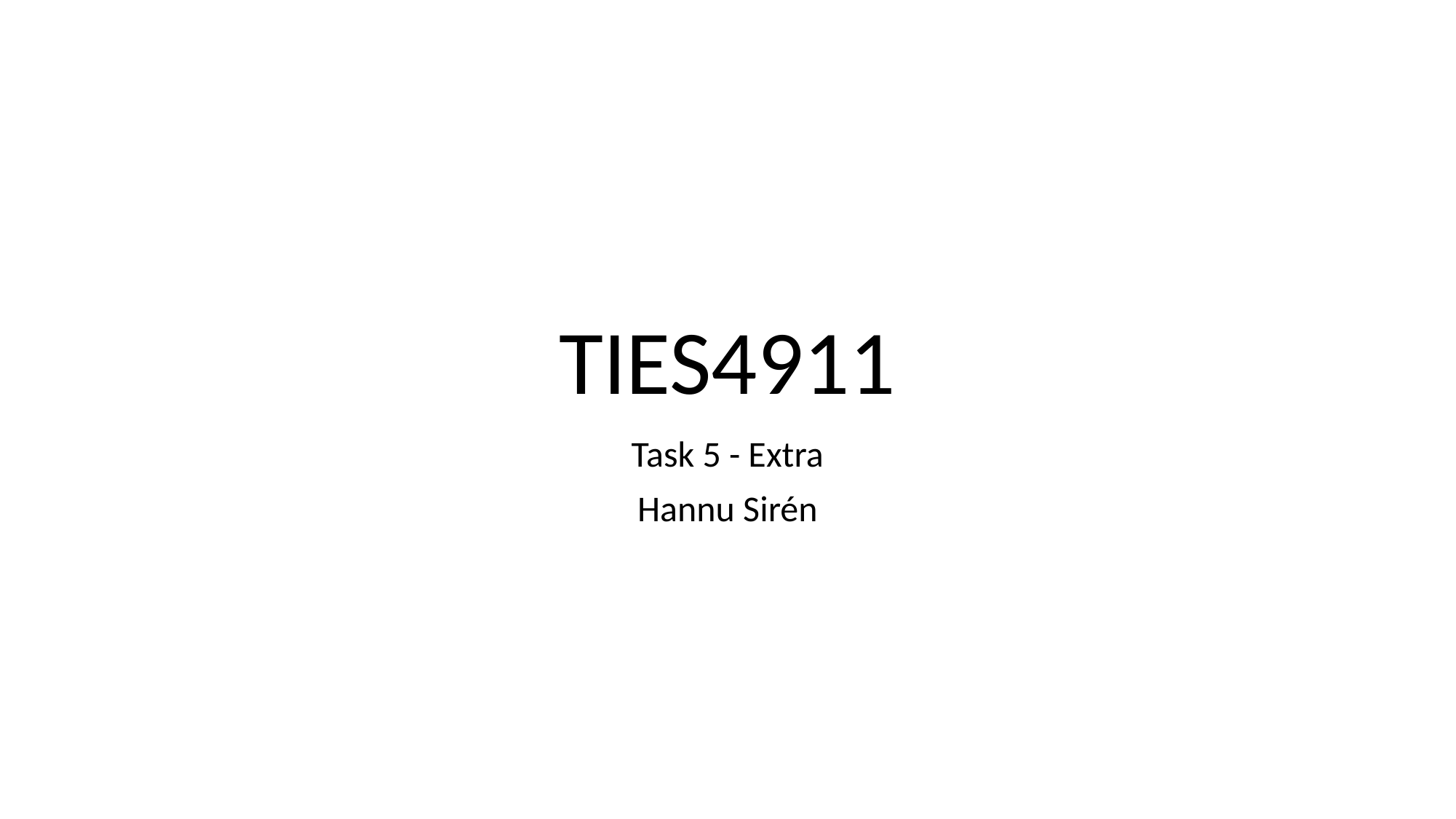

# TIES4911
Task 5 - Extra
Hannu Sirén